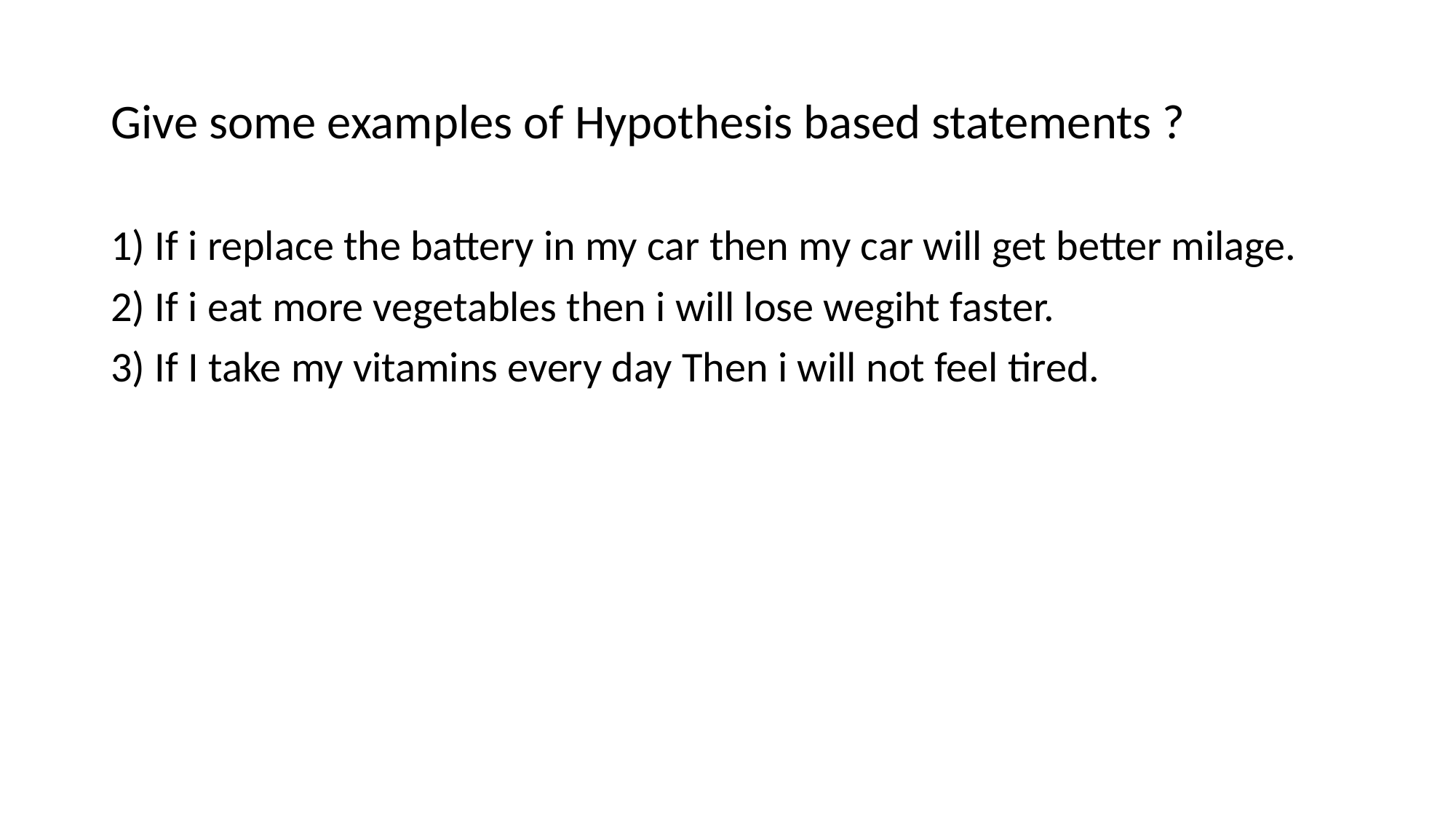

# Give some examples of Hypothesis based statements ?
1) If i replace the battery in my car then my car will get better milage.
2) If i eat more vegetables then i will lose wegiht faster.
3) If I take my vitamins every day Then i will not feel tired.